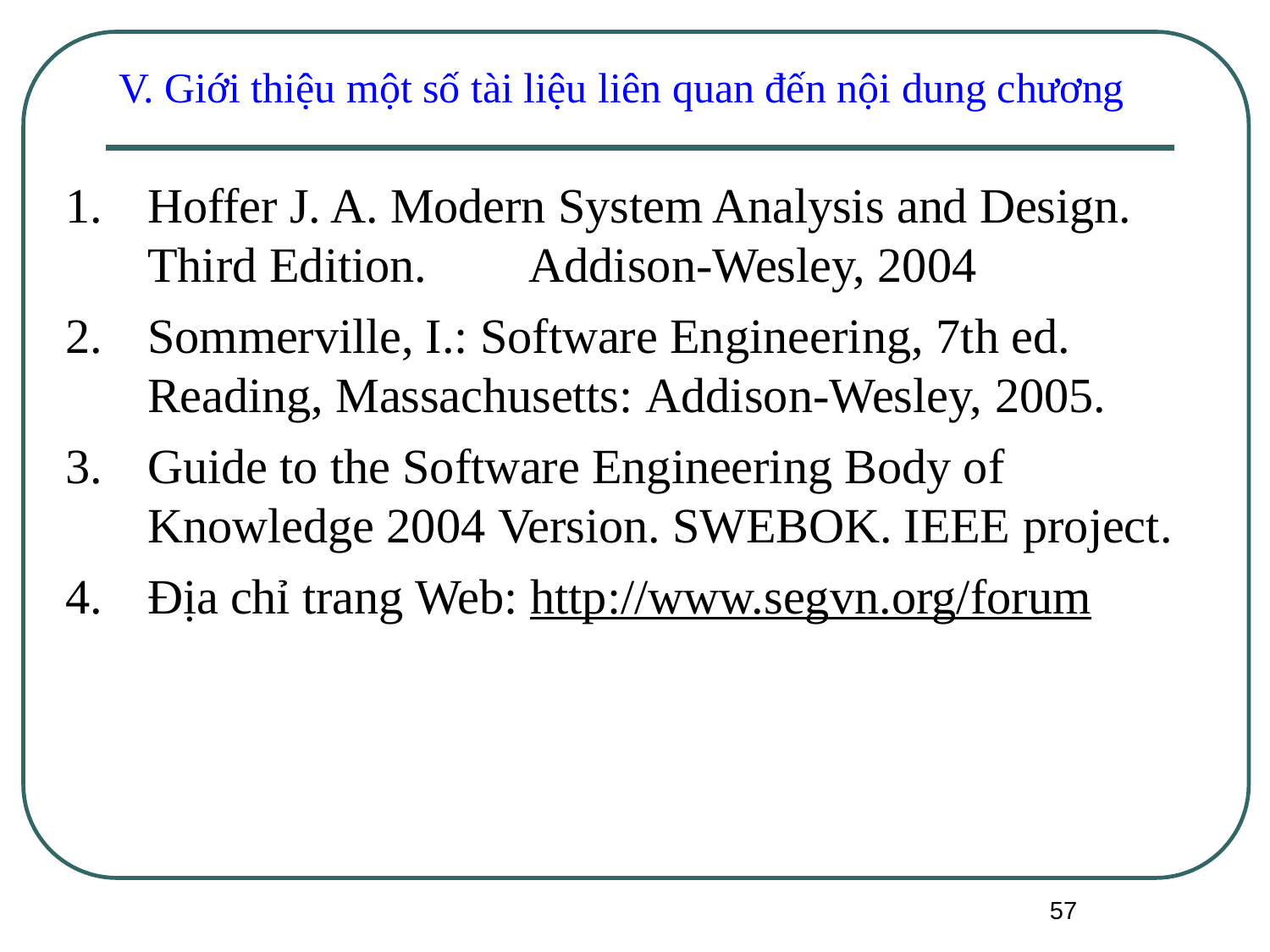

V. Giới thiệu một số tài liệu liên quan đến nội dung chương
# 1.	Hoffer J. A. Modern System Analysis and Design.  Third Edition.	Addison-Wesley, 2004
Sommerville, I.: Software Engineering, 7th ed.  Reading, Massachusetts: Addison-Wesley, 2005.
Guide to the Software Engineering Body of  Knowledge 2004 Version. SWEBOK. IEEE project.
Địa chỉ trang Web: http://www.segvn.org/forum
57